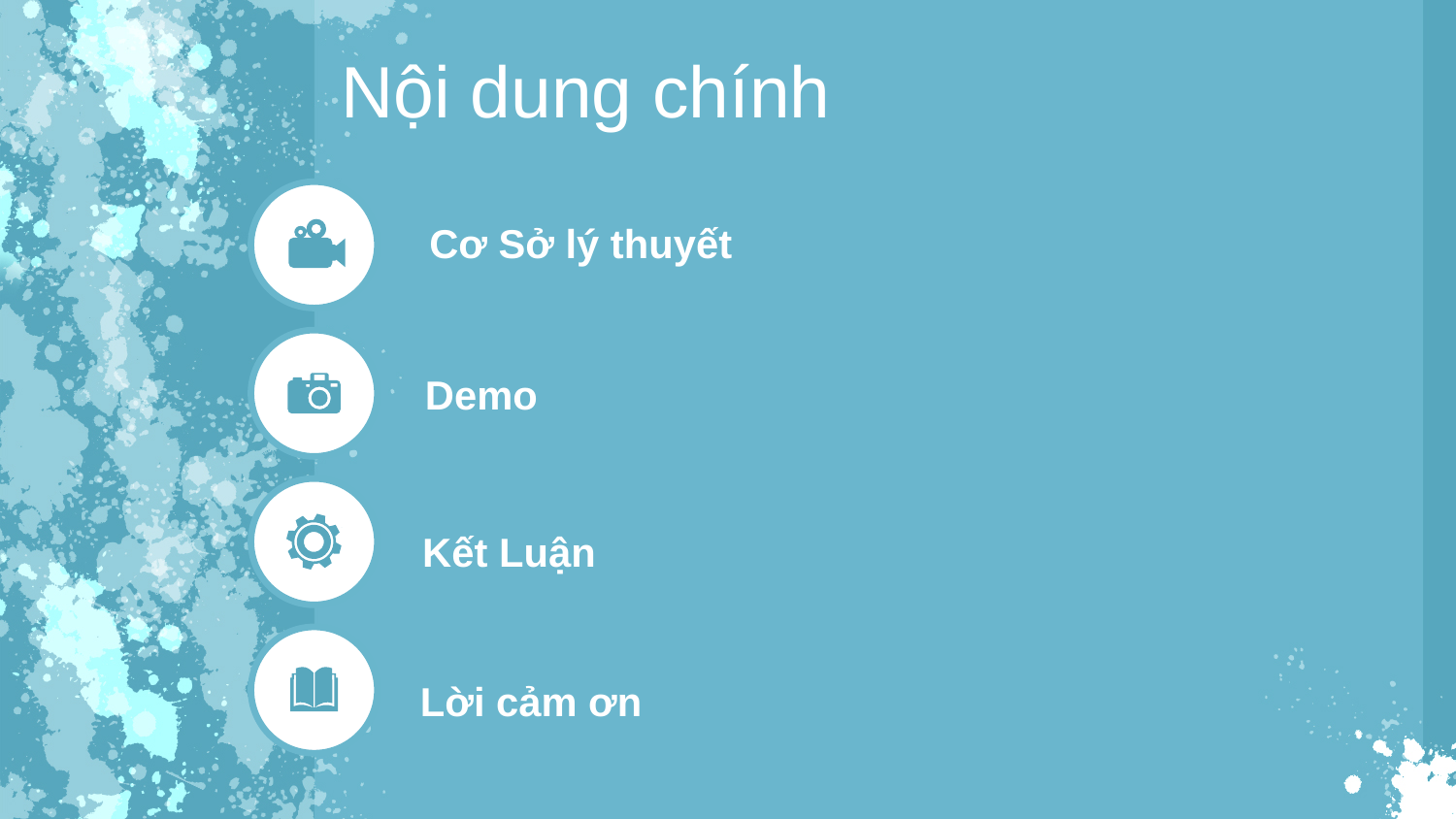

Nội dung chính

Cơ Sở lý thuyết

Demo

Kết Luận

Lời cảm ơn